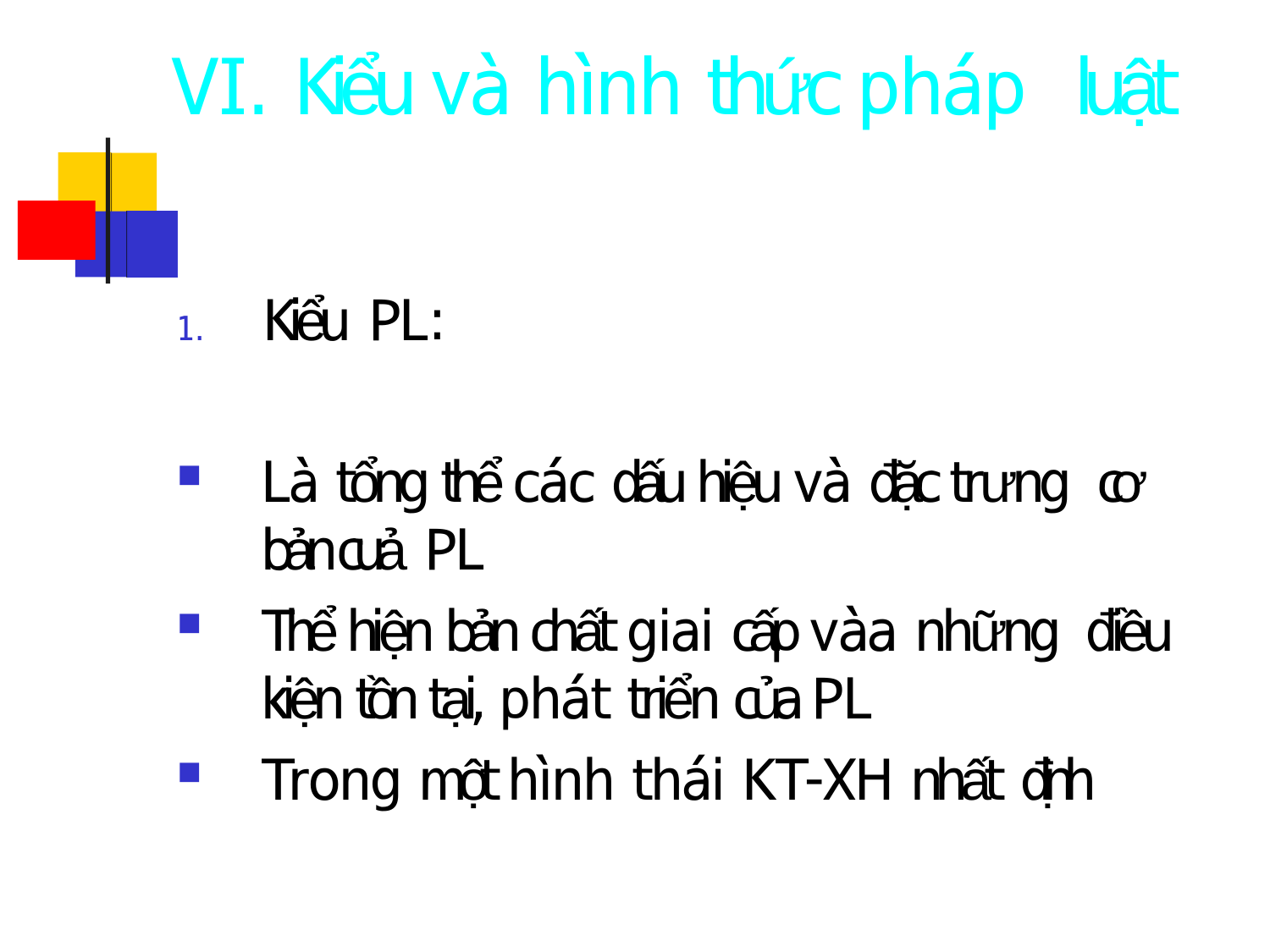

# VI. Kiểu và hình thức pháp  luật
1.	Kiểu PL:

Là tổng thể các dấu hiệu và đặc trưng  cơ bản cuả PL
Thể hiện bản chất giai cấp vàa những  điều kiện tồn tại, phát triển của PL
Trong một hình thái KT-XH nhất định